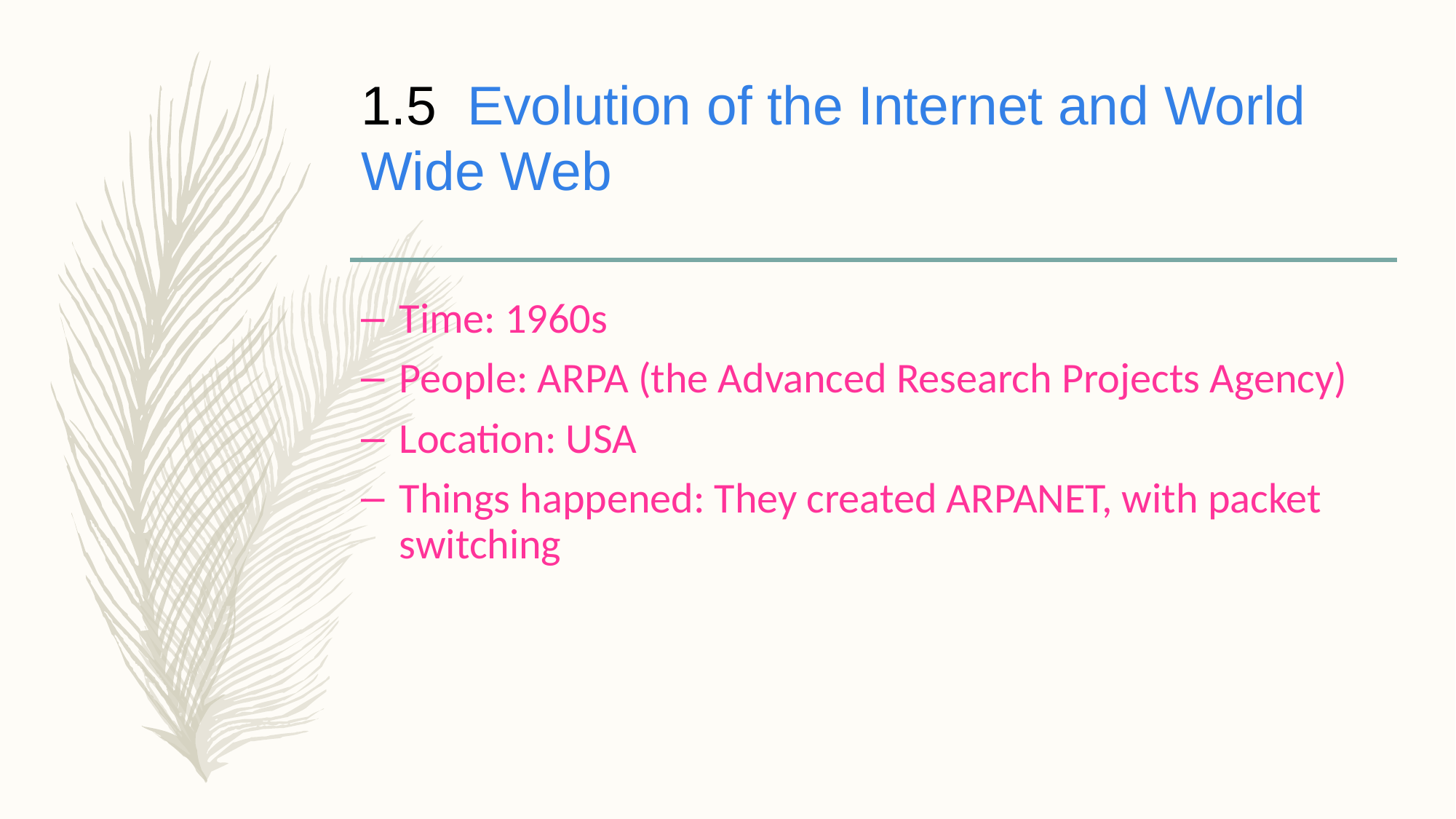

# 1.5  Evolution of the Internet and World Wide Web
Time: 1960s
People: ARPA (the Advanced Research Projects Agency)
Location: USA
Things happened: They created ARPANET, with packet switching